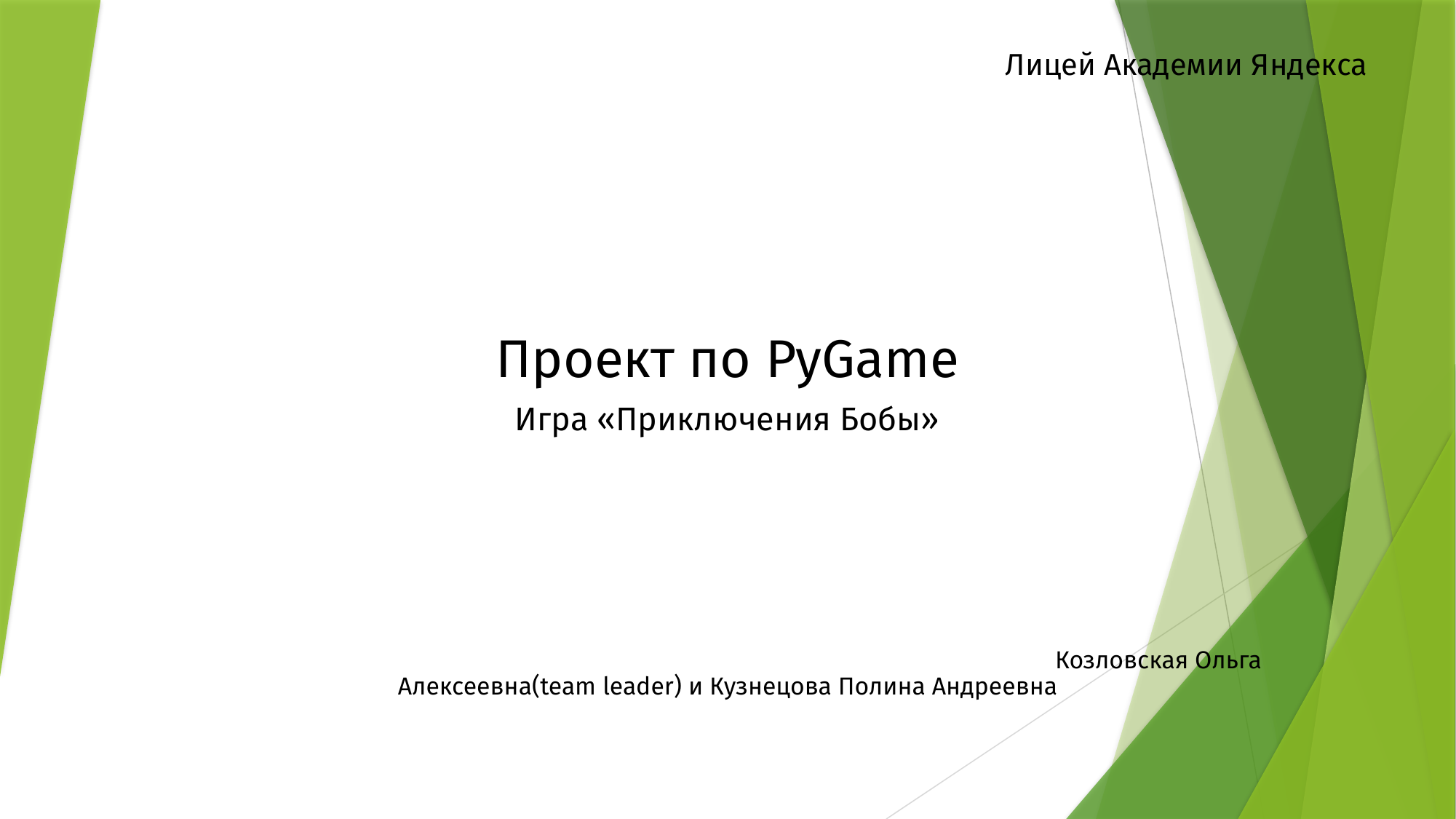

Лицей Академии Яндекса

Проект по PyGame
Игра «Приключения Бобы»

                                                                                                                                                    Козловская Ольга Алексеевна(team leader) и Кузнецова Полина Андреевна